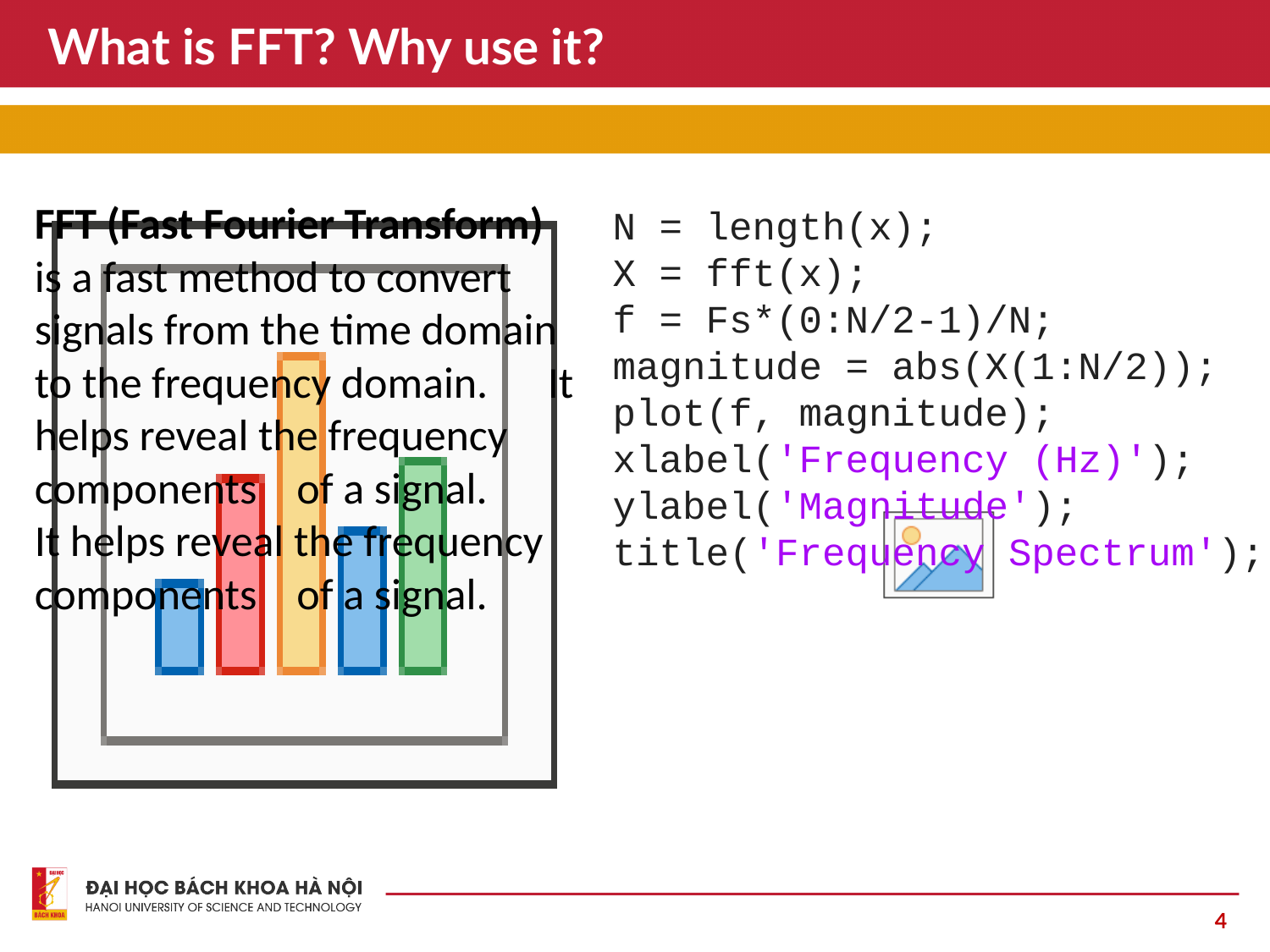

# What is FFT? Why use it?
FFT (Fast Fourier Transform) is a fast method to convert signals from the time domain to the frequency domain.      It helps reveal the frequency components    of a signal.
It helps reveal the frequency components    of a signal.

N = length(x);
X = fft(x);
f = Fs*(0:N/2-1)/N;
magnitude = abs(X(1:N/2));
plot(f, magnitude);
xlabel('Frequency (Hz)');
ylabel('Magnitude');
title('Frequency Spectrum');

4